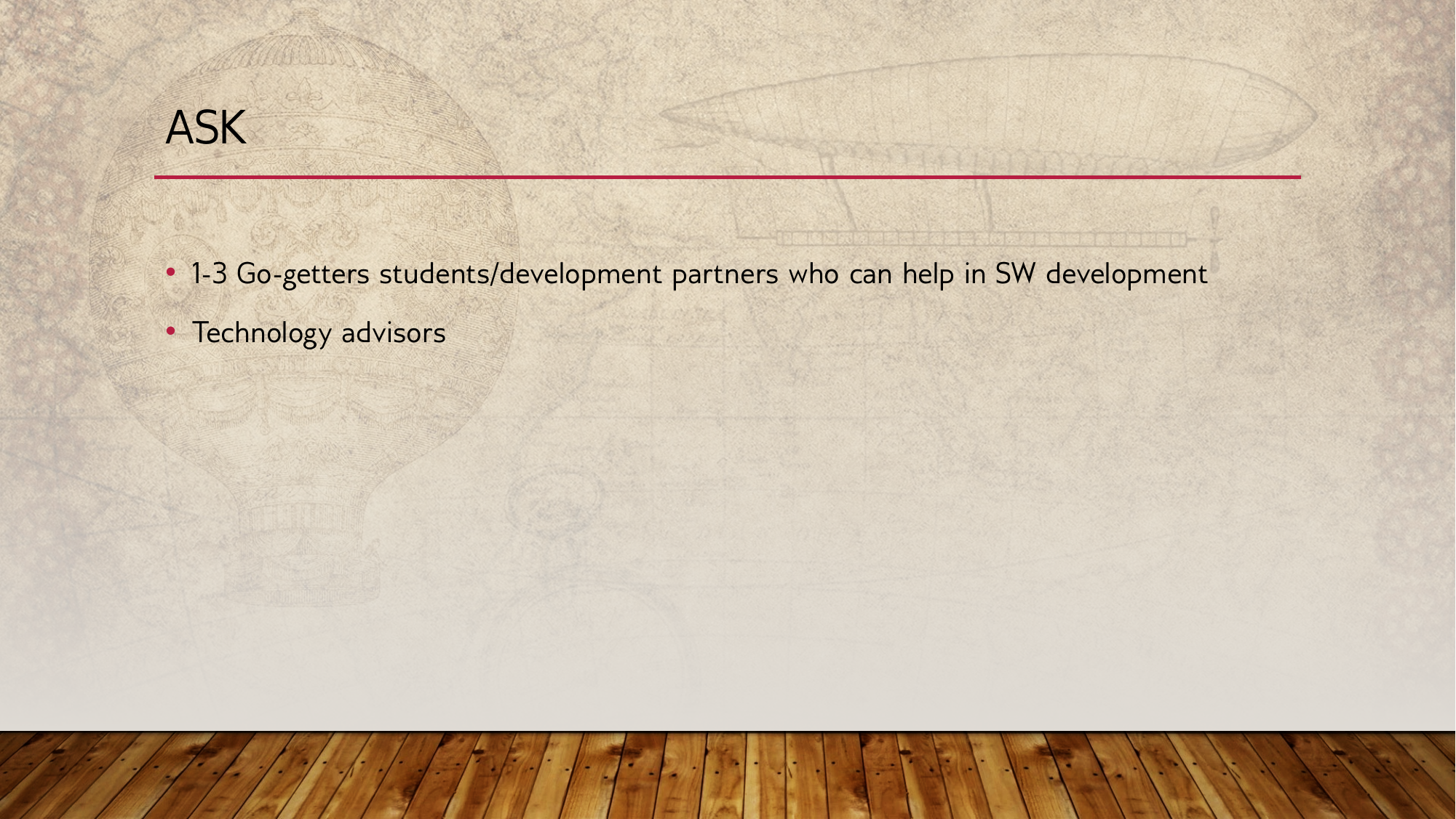

# Ask
1-3 Go-getters students/development partners who can help in SW development
Technology advisors